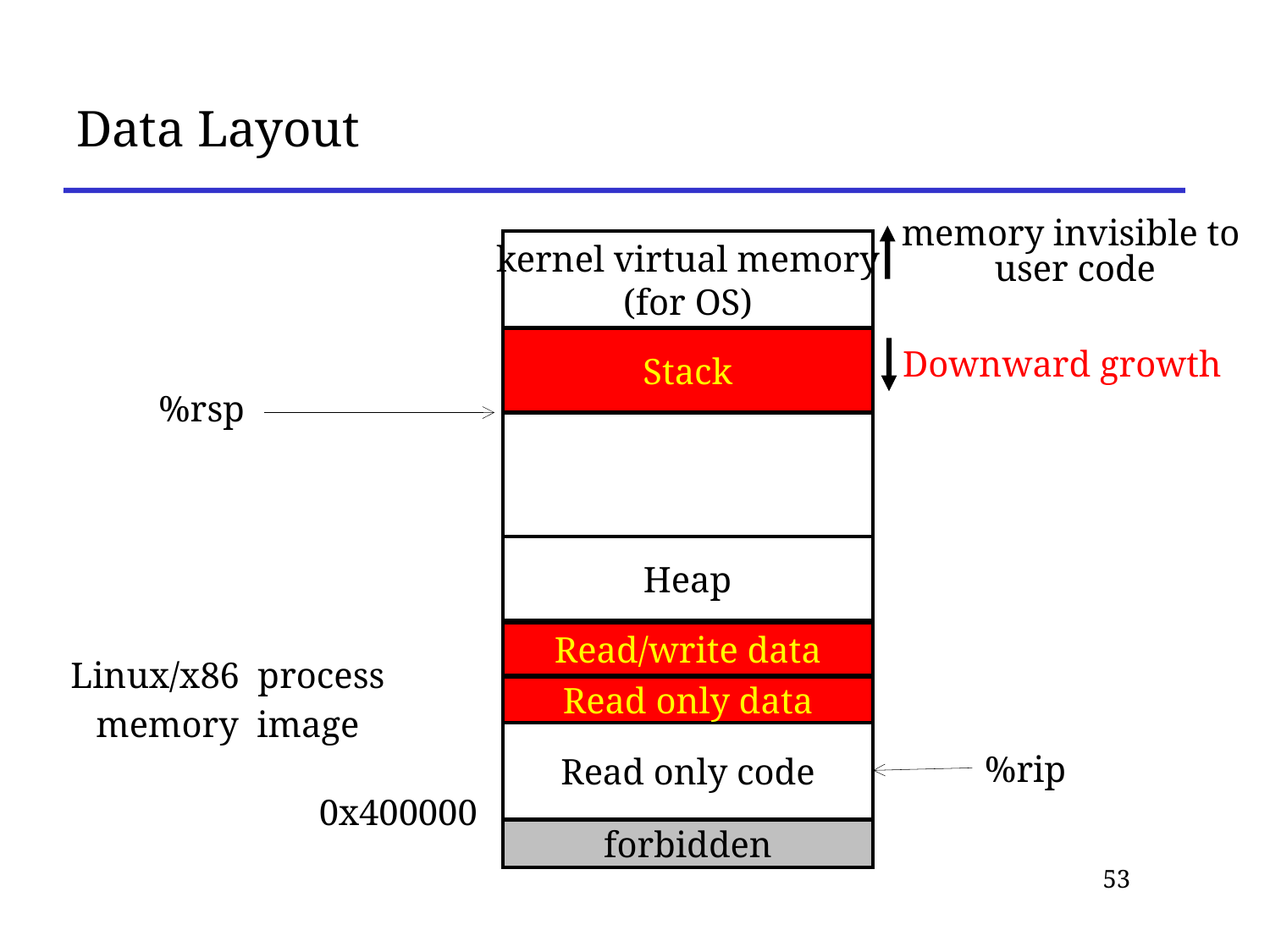

# Data Layout
memory invisible to
 user code

kernel virtual memory
(for OS)
Stack

Downward growth
%rsp
Heap
Read/write data
Linux/x86  process
memory  image
Read only data
Read only code
%rip
0x400000
forbidden
53